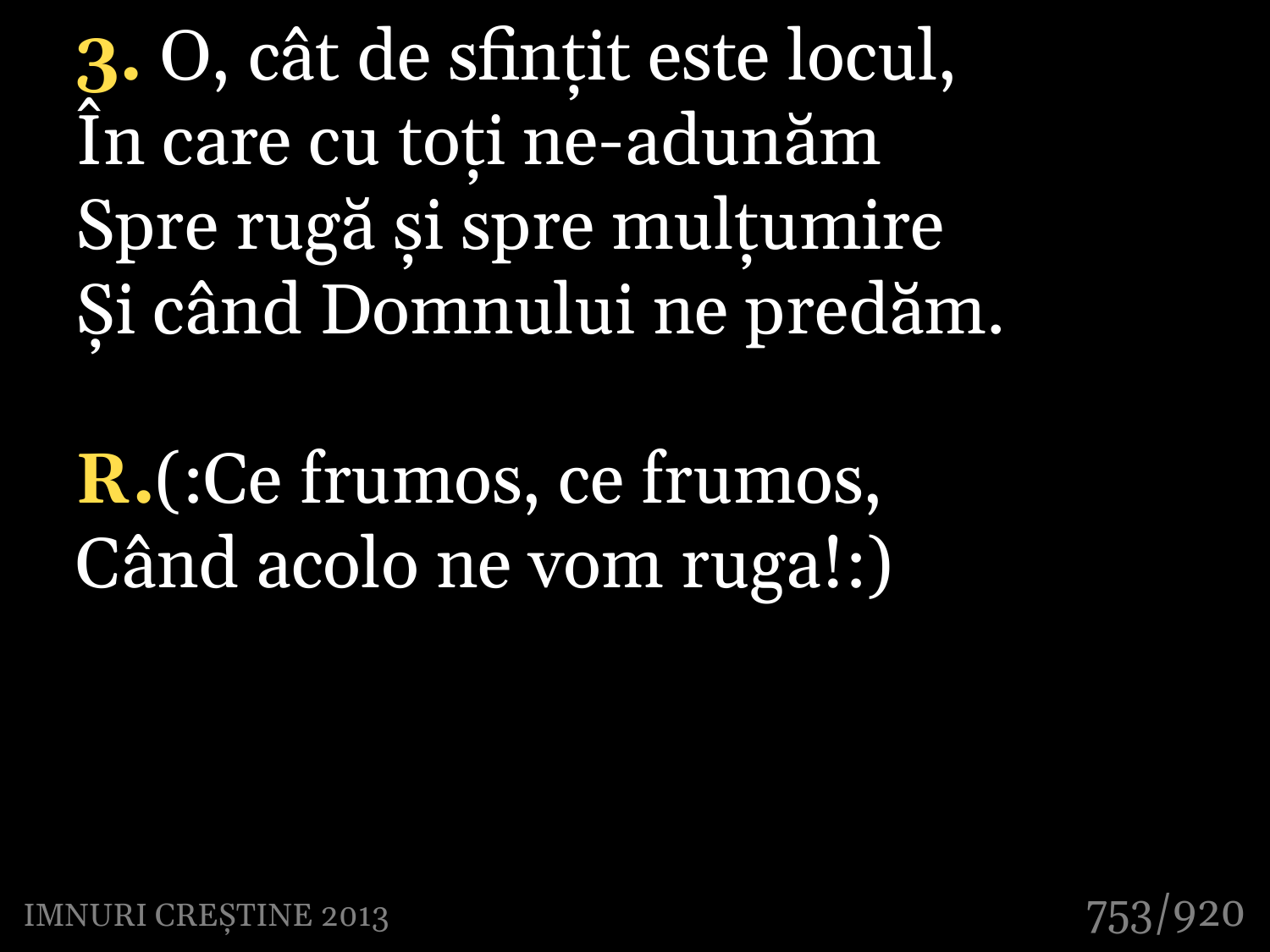

3. O, cât de sfințit este locul,
În care cu toți ne-adunăm
Spre rugă și spre mulțumire
Și când Domnului ne predăm.

R.(:Ce frumos, ce frumos,
Când acolo ne vom ruga!:)
753/920
IMNURI CREȘTINE 2013